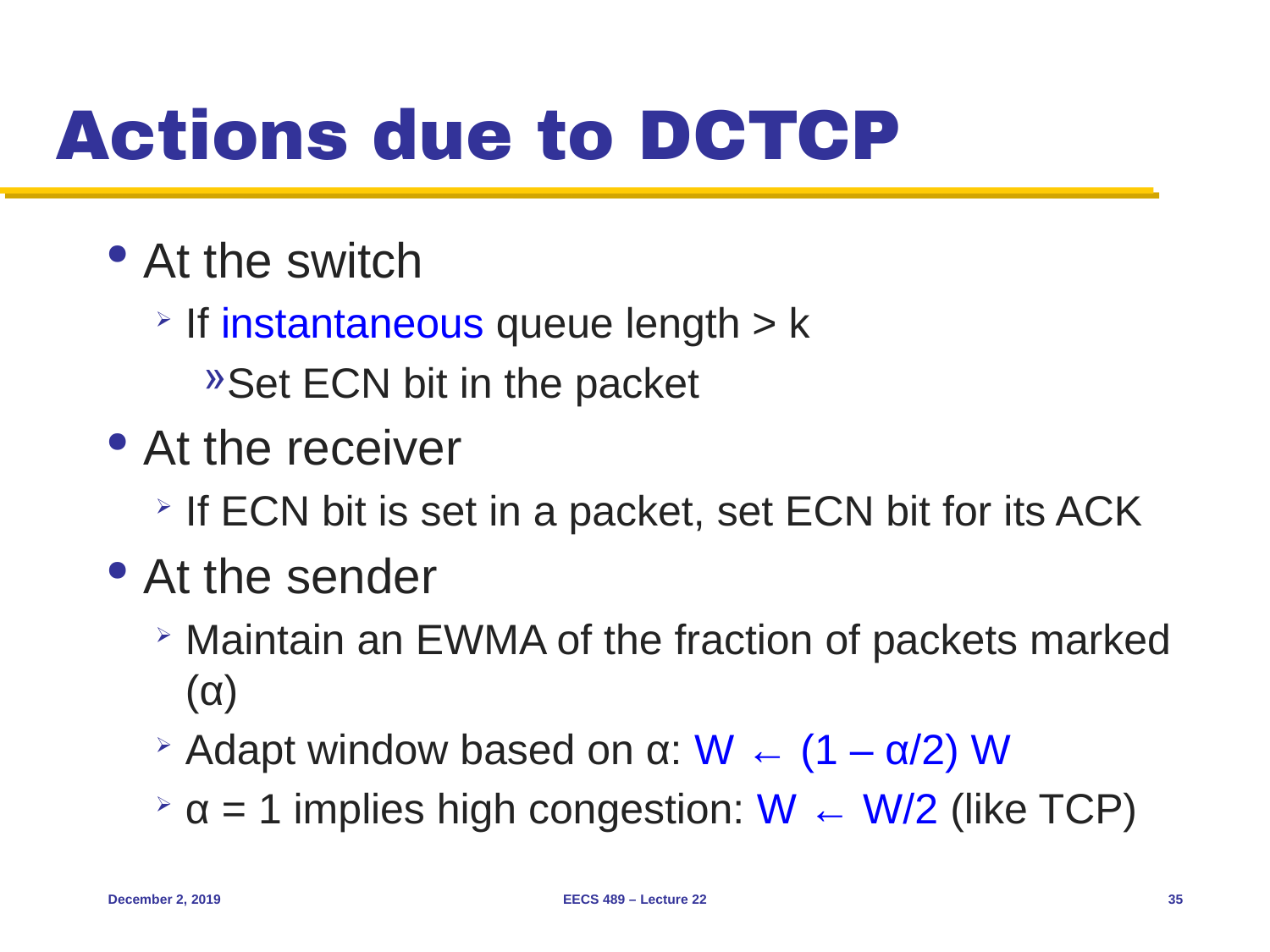

# Actions due to DCTCP
At the switch
If instantaneous queue length > k
Set ECN bit in the packet
At the receiver
If ECN bit is set in a packet, set ECN bit for its ACK
At the sender
Maintain an EWMA of the fraction of packets marked (α)
Adapt window based on α: W ← (1 – α/2) W
α = 1 implies high congestion: W ← W/2 (like TCP)

December 2, 2019
EECS 489 – Lecture 22
35